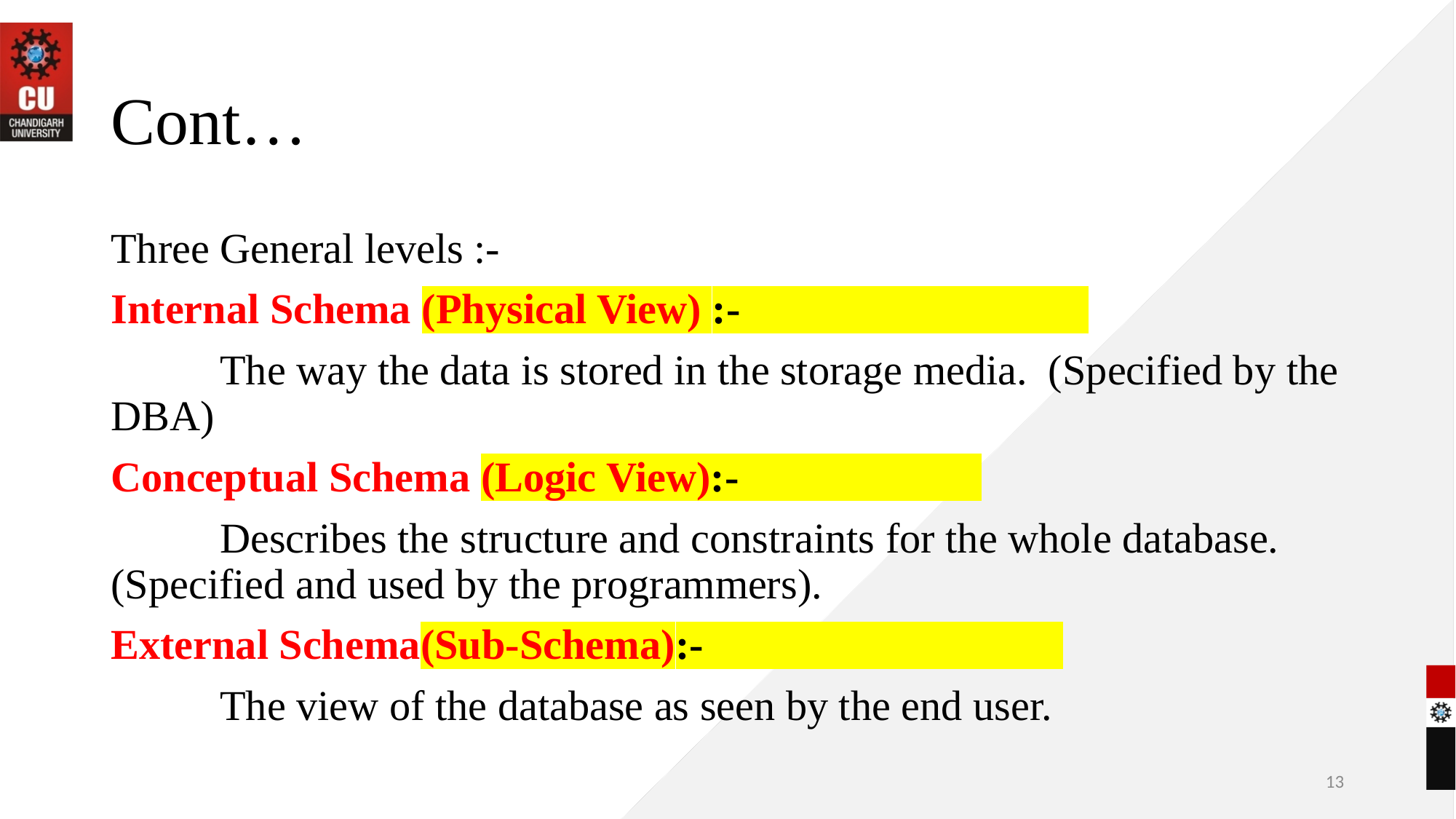

# Cont…
Three General levels :-
Internal Schema (Physical View) :-
	The way the data is stored in the storage media.  (Specified by the DBA)
Conceptual Schema (Logic View):-
	Describes the structure and constraints for the whole database. (Specified and used by the programmers).
External Schema(Sub-Schema):-
	The view of the database as seen by the end user.

13